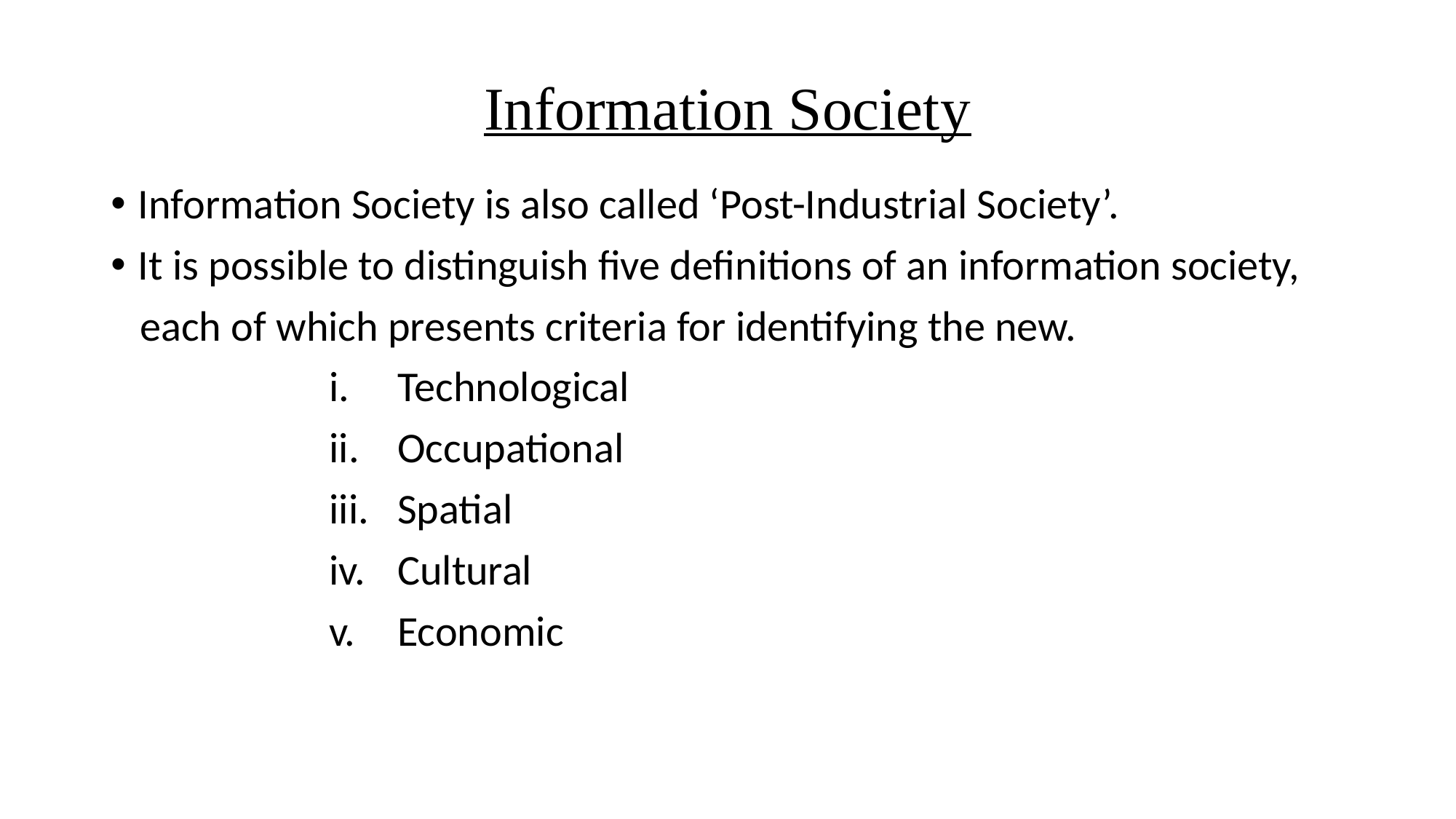

# Information Society
Information Society is also called ‘Post-Industrial Society’.
It is possible to distinguish five definitions of an information society,
   each of which presents criteria for identifying the new.
Technological
Occupational
Spatial
Cultural
Economic